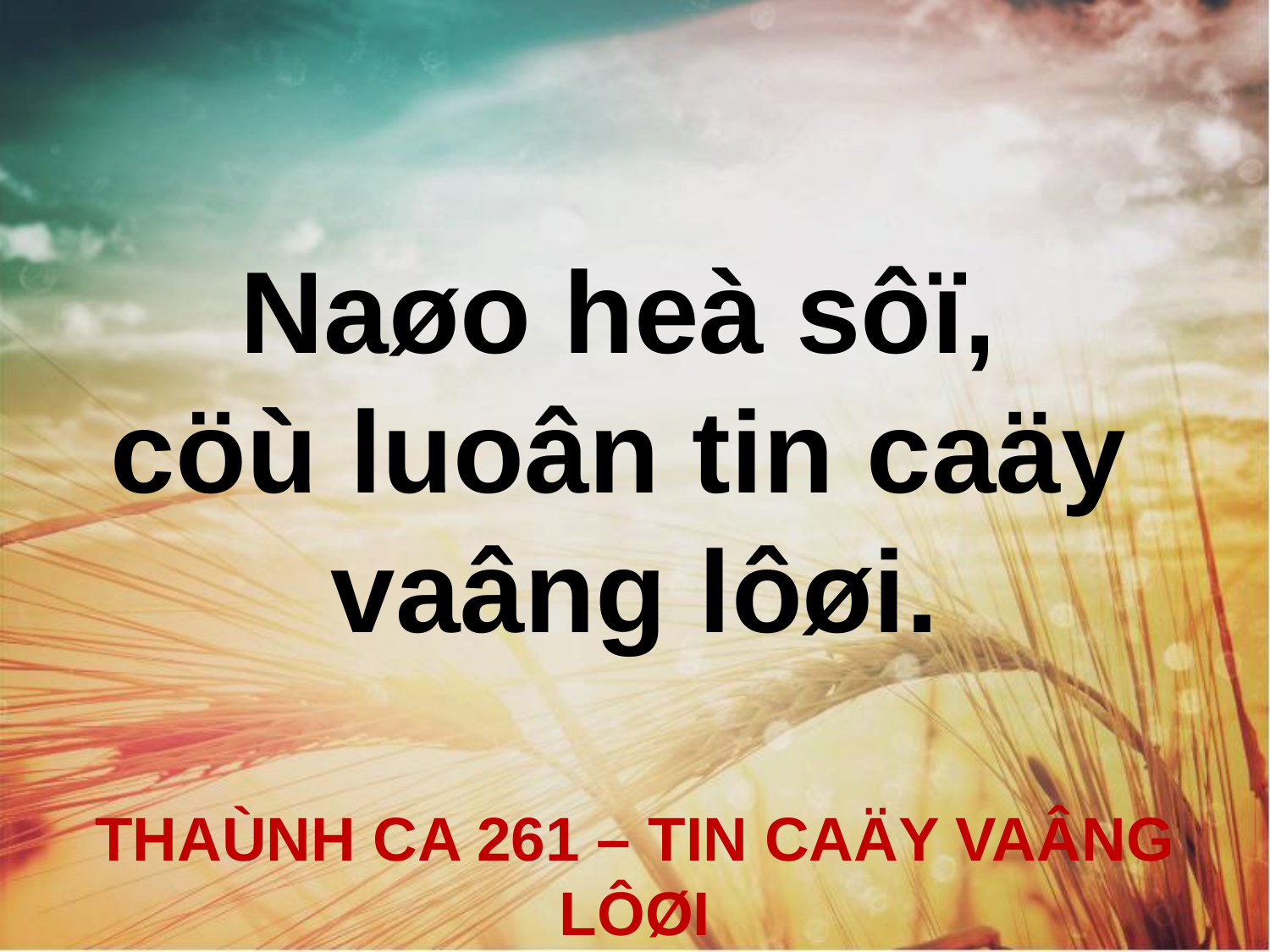

Naøo heà sôï,
cöù luoân tin caäy
vaâng lôøi.
THAÙNH CA 261 – TIN CAÄY VAÂNG LÔØI